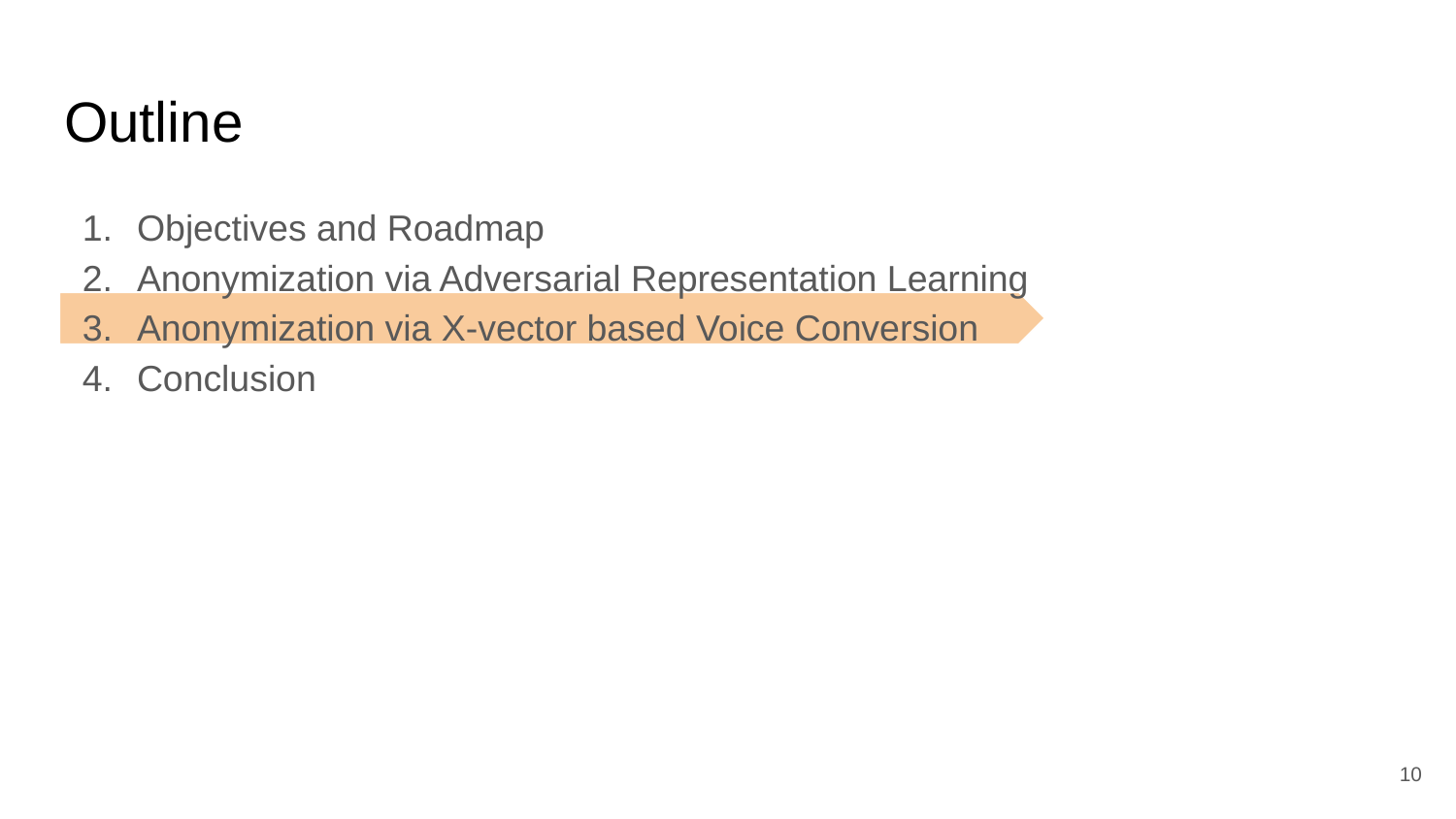

# Outline
Objectives and Roadmap
Anonymization via Adversarial Representation Learning
Anonymization via X-vector based Voice Conversion
Conclusion

10